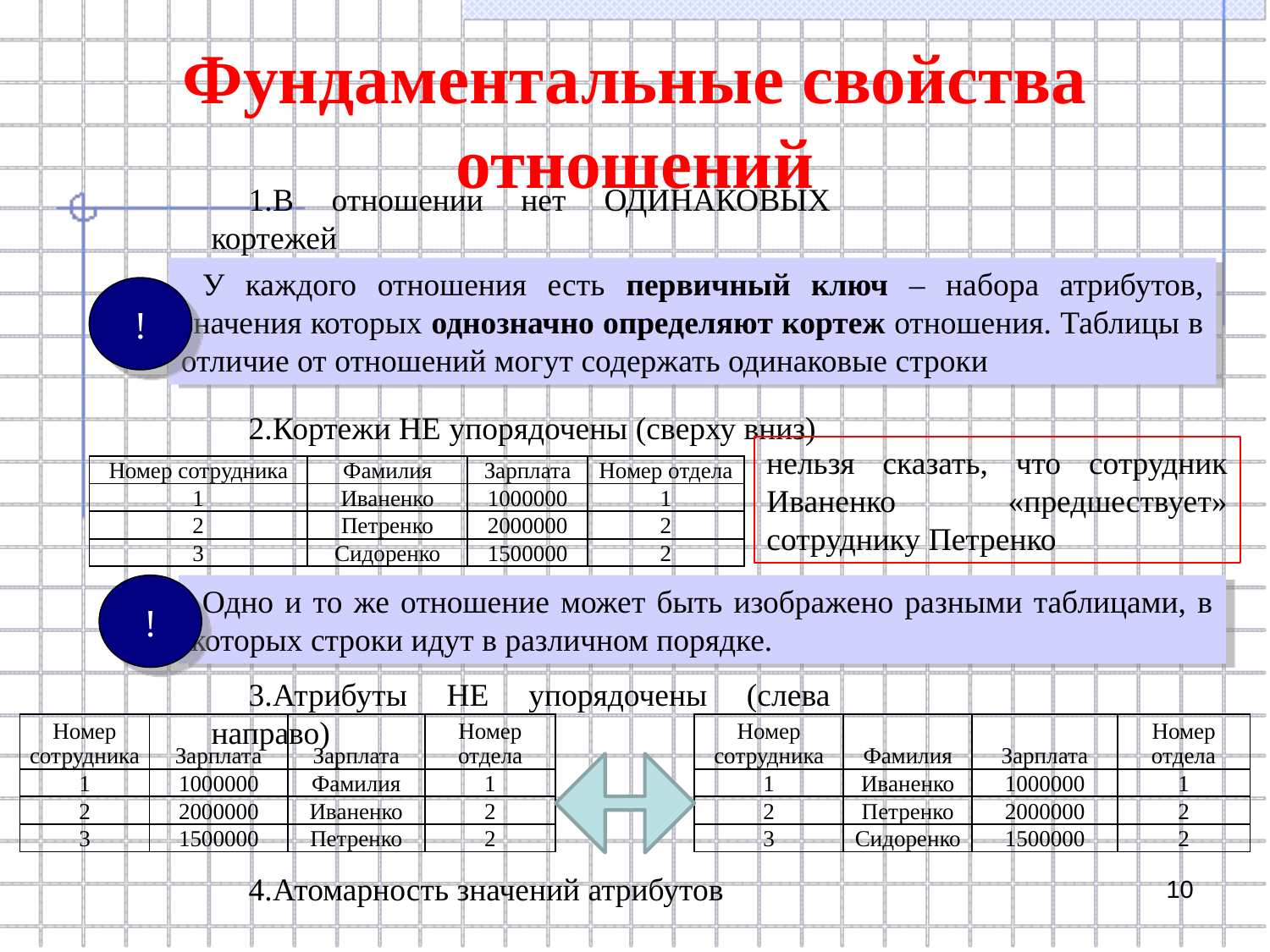

# Фундаментальные свойства отношений
В отношении нет одинаковых кортежей

Кортежи не упорядочены (сверху вниз)

Атрибуты не упорядочены (слева направо)

 У каждого отношения есть первичный ключ – набора атрибутов, значения которых однозначно определяют кортеж отношения. Таблицы в отличие от отношений могут содержать одинаковые строки
!
нельзя сказать, что сотрудник Иваненко «предшествует» сотруднику Петренко
| Номер сотрудника | Фамилия | Зарплата | Номер отдела |
| --- | --- | --- | --- |
| 1 | Иваненко | 1000000 | 1 |
| 2 | Петренко | 2000000 | 2 |
| 3 | Сидоренко | 1500000 | 2 |
!
 Одно и то же отношение может быть изображено разными таблицами, в которых строки идут в различном порядке.
| Номер сотрудника | Зарплата | Зарплата | Номер отдела |
| --- | --- | --- | --- |
| 1 | 1000000 | Фамилия | 1 |
| 2 | 2000000 | Иваненко | 2 |
| 3 | 1500000 | Петренко | 2 |
| Номер сотрудника | Фамилия | Зарплата | Номер отдела |
| --- | --- | --- | --- |
| 1 | Иваненко | 1000000 | 1 |
| 2 | Петренко | 2000000 | 2 |
| 3 | Сидоренко | 1500000 | 2 |

Атомарность значений атрибутов
10